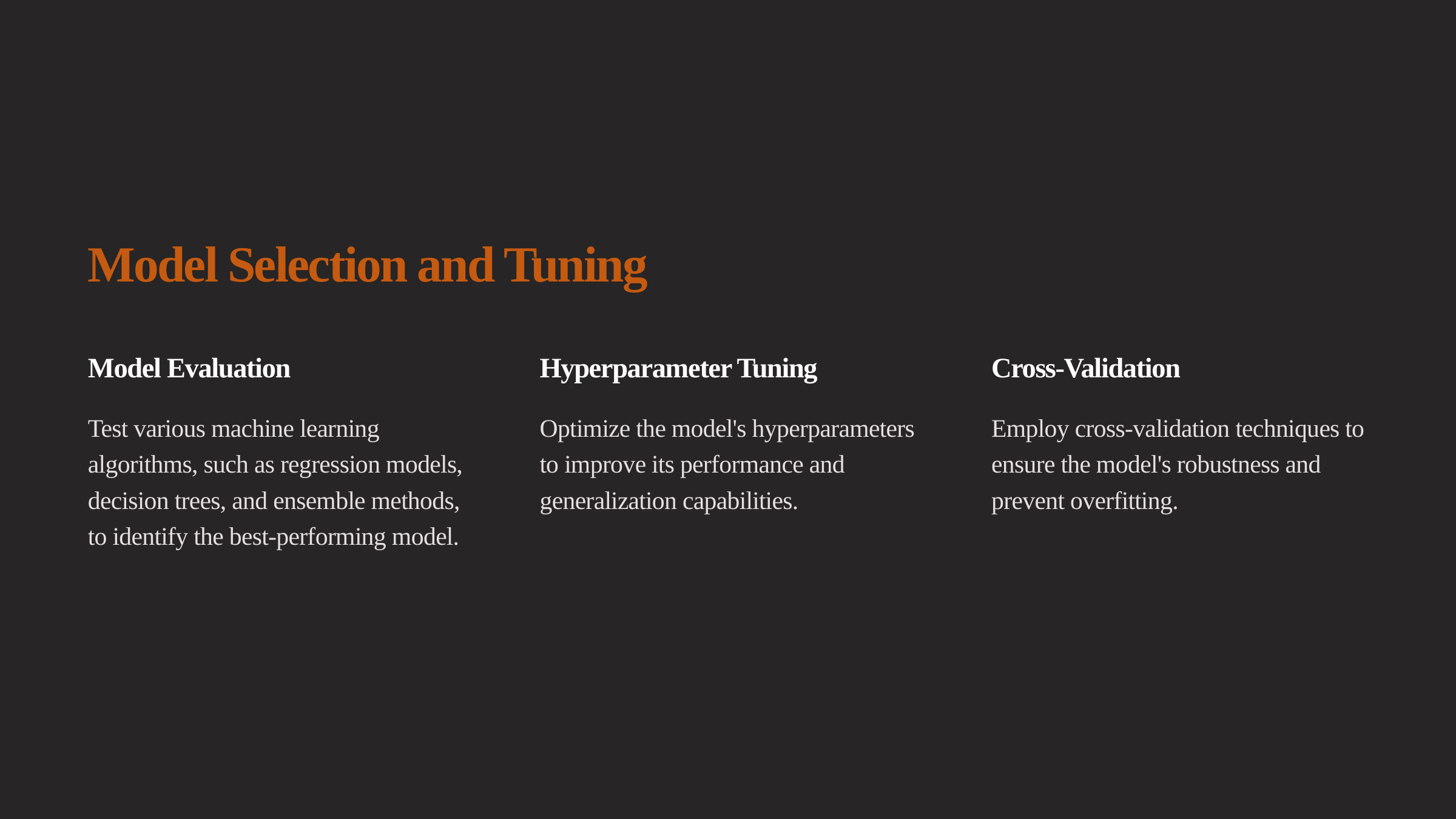

Model Selection and Tuning
Model Evaluation
Hyperparameter Tuning
Cross-Validation
Test various machine learning algorithms, such as regression models, decision trees, and ensemble methods, to identify the best-performing model.
Optimize the model's hyperparameters to improve its performance and generalization capabilities.
Employ cross-validation techniques to ensure the model's robustness and prevent overfitting.